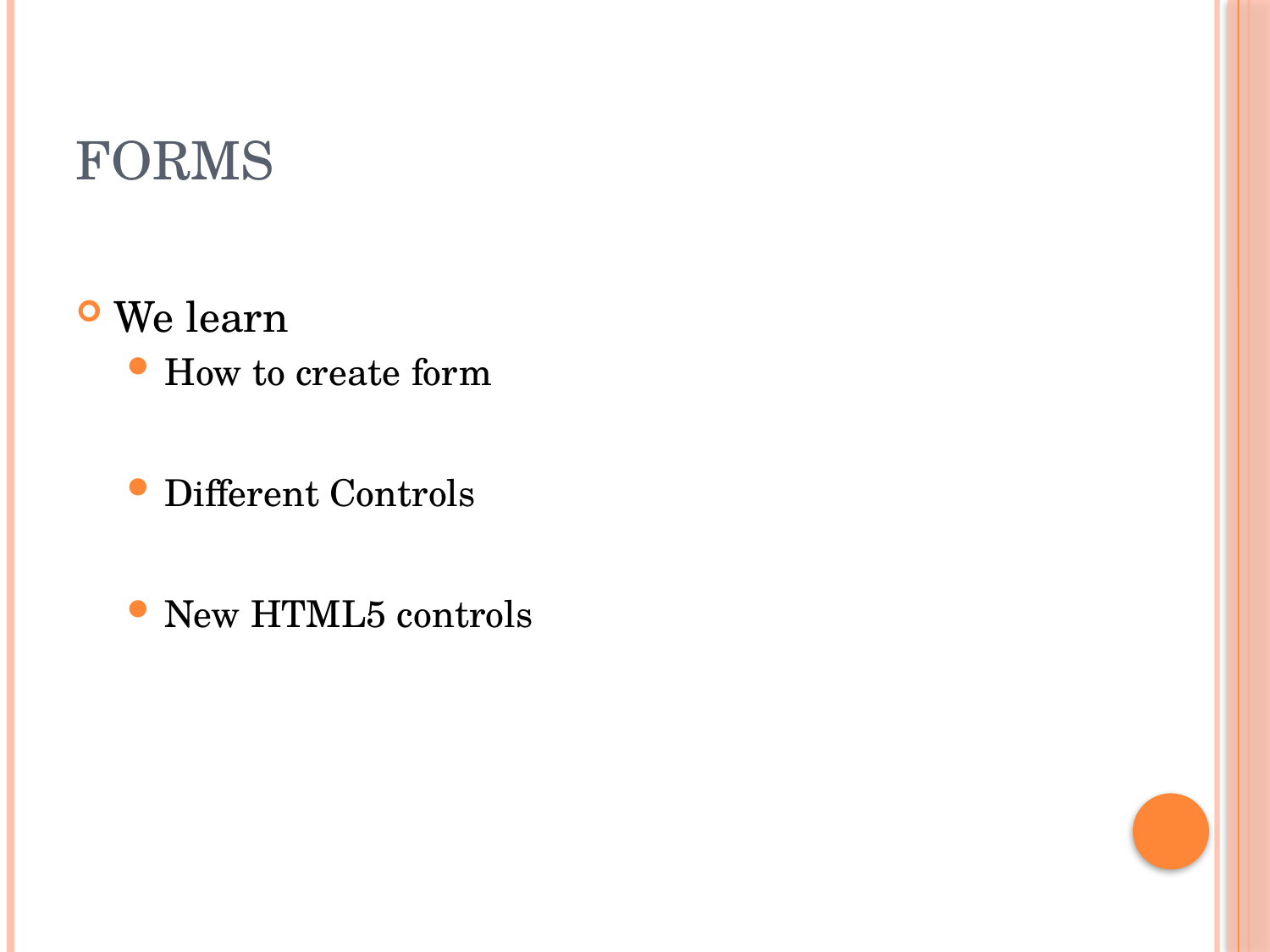

# FORMS

We learn
How to create form

Different Controls

New HTML5 controls